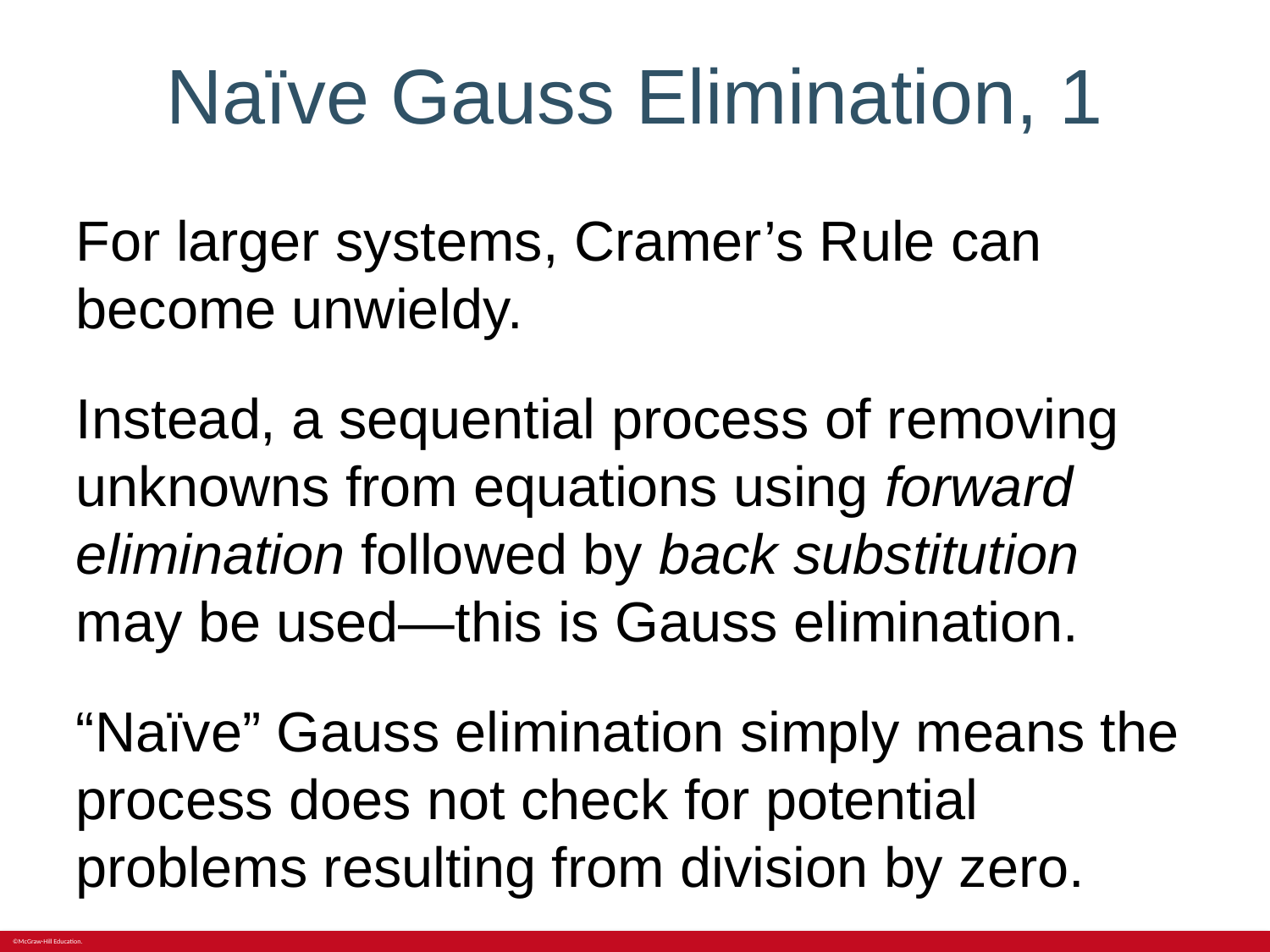

# Naïve Gauss Elimination, 1
For larger systems, Cramer’s Rule can become unwieldy.
Instead, a sequential process of removing  unknowns from equations using forward elimination followed by back substitution may be used—this is Gauss elimination.
“Naïve” Gauss elimination simply means the process does not check for potential problems resulting from division by zero.